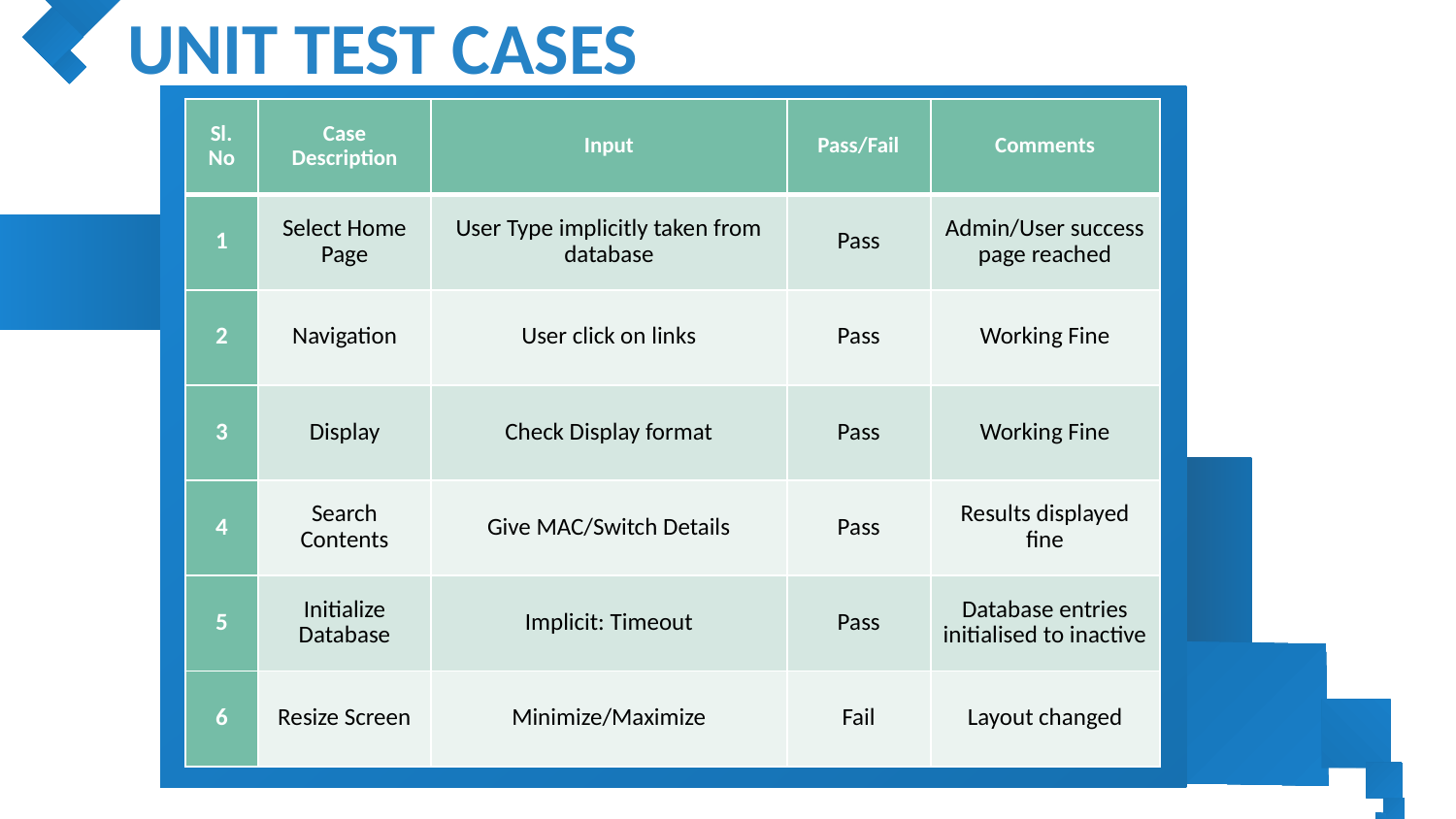

UNIT TEST CASES

| Sl. No | Case Description | Input | Pass/Fail | Comments |
| --- | --- | --- | --- | --- |
| 1 | Select Home Page | User Type implicitly taken from database | Pass | Admin/User success page reached |
| 2 | Navigation | User click on links | Pass | Working Fine |
| 3 | Display | Check Display format | Pass | Working Fine |
| 4 | Search Contents | Give MAC/Switch Details | Pass | Results displayed fine |
| 5 | Initialize Database | Implicit: Timeout | Pass | Database entries initialised to inactive |
| 6 | Resize Screen | Minimize/Maximize | Fail | Layout changed |